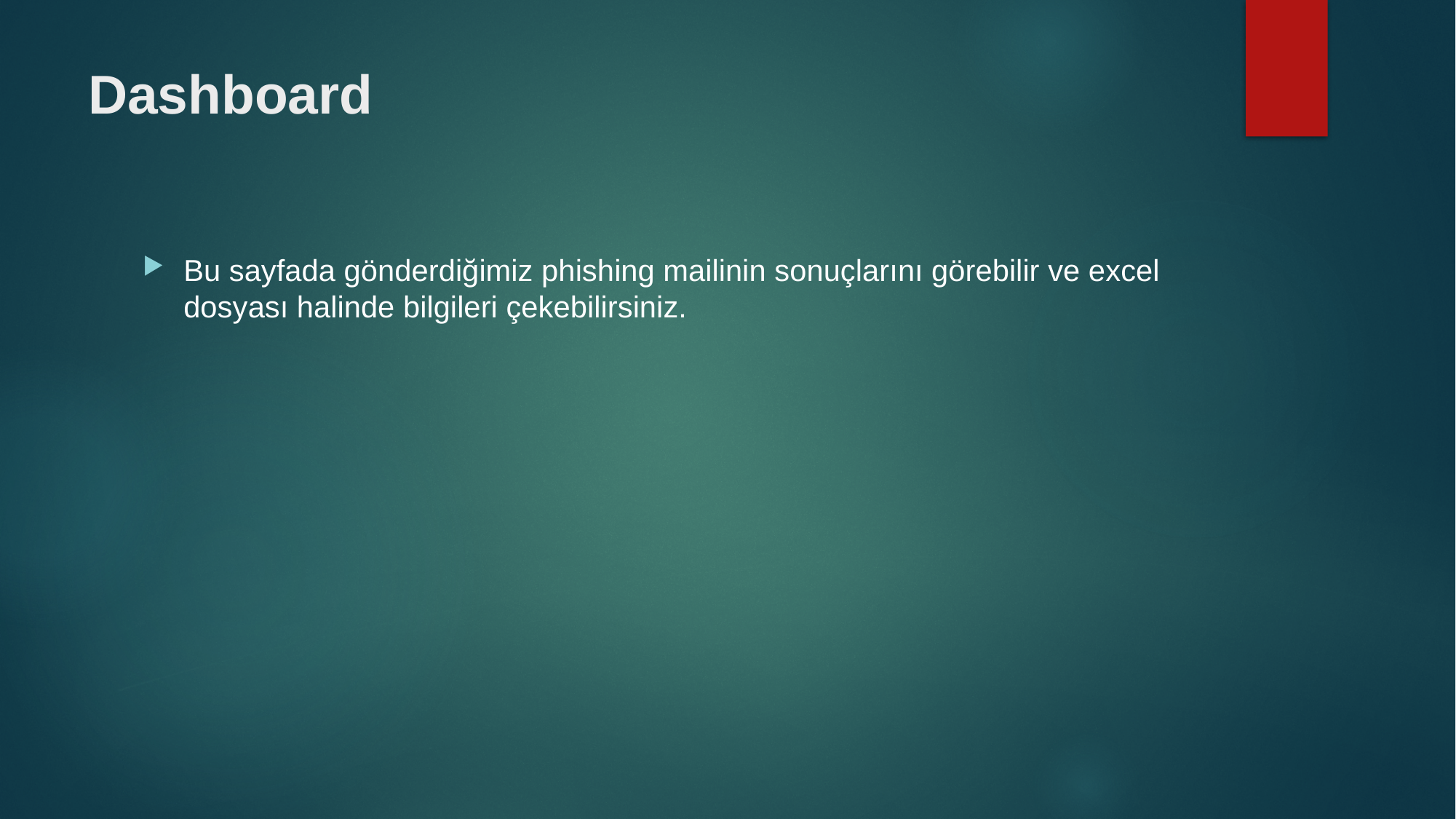

# Dashboard
Bu sayfada gönderdiğimiz phishing mailinin sonuçlarını görebilir ve excel dosyası halinde bilgileri çekebilirsiniz.